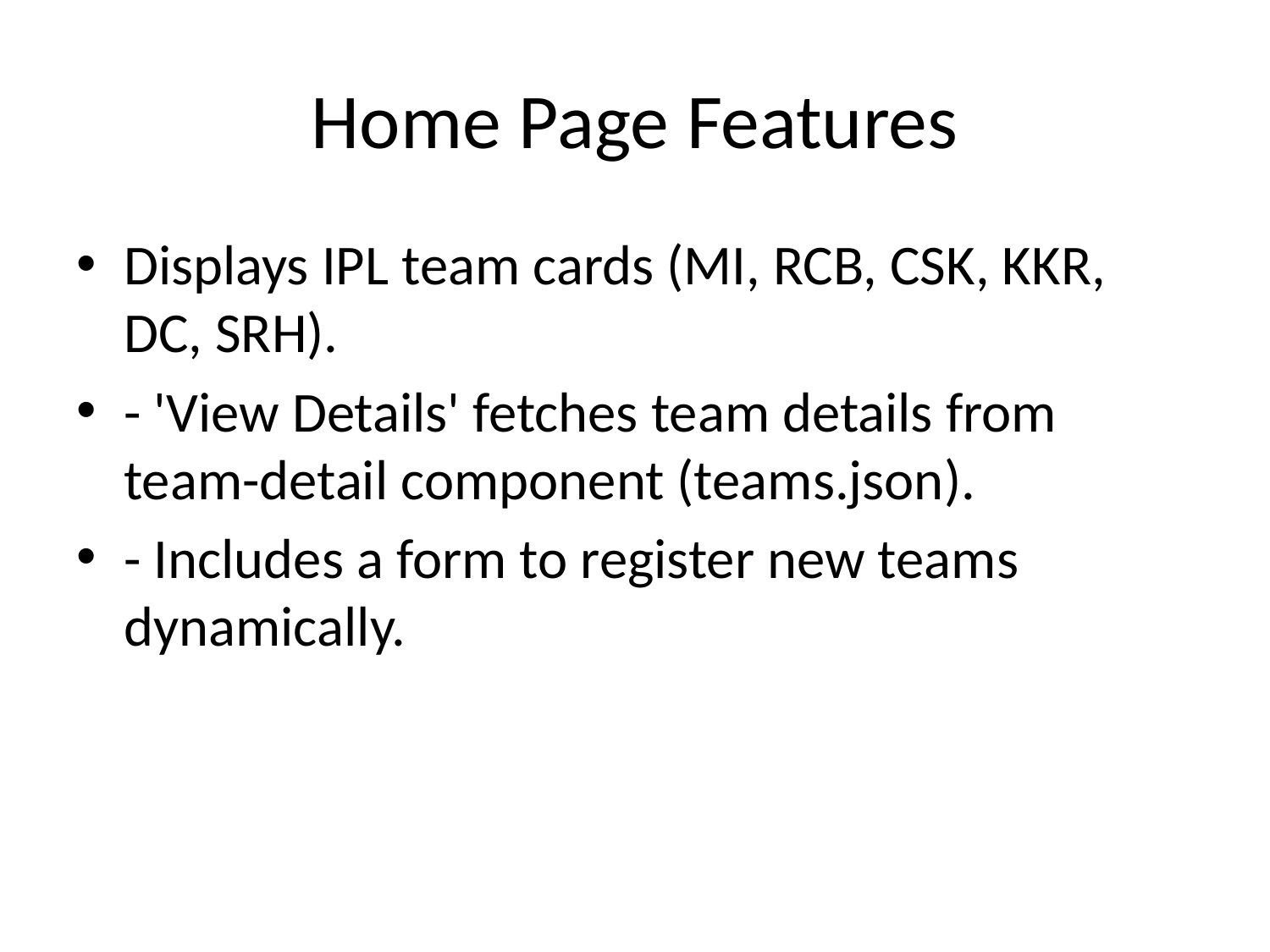

# Home Page Features
Displays IPL team cards (MI, RCB, CSK, KKR, DC, SRH).
- 'View Details' fetches team details from team-detail component (teams.json).
- Includes a form to register new teams dynamically.